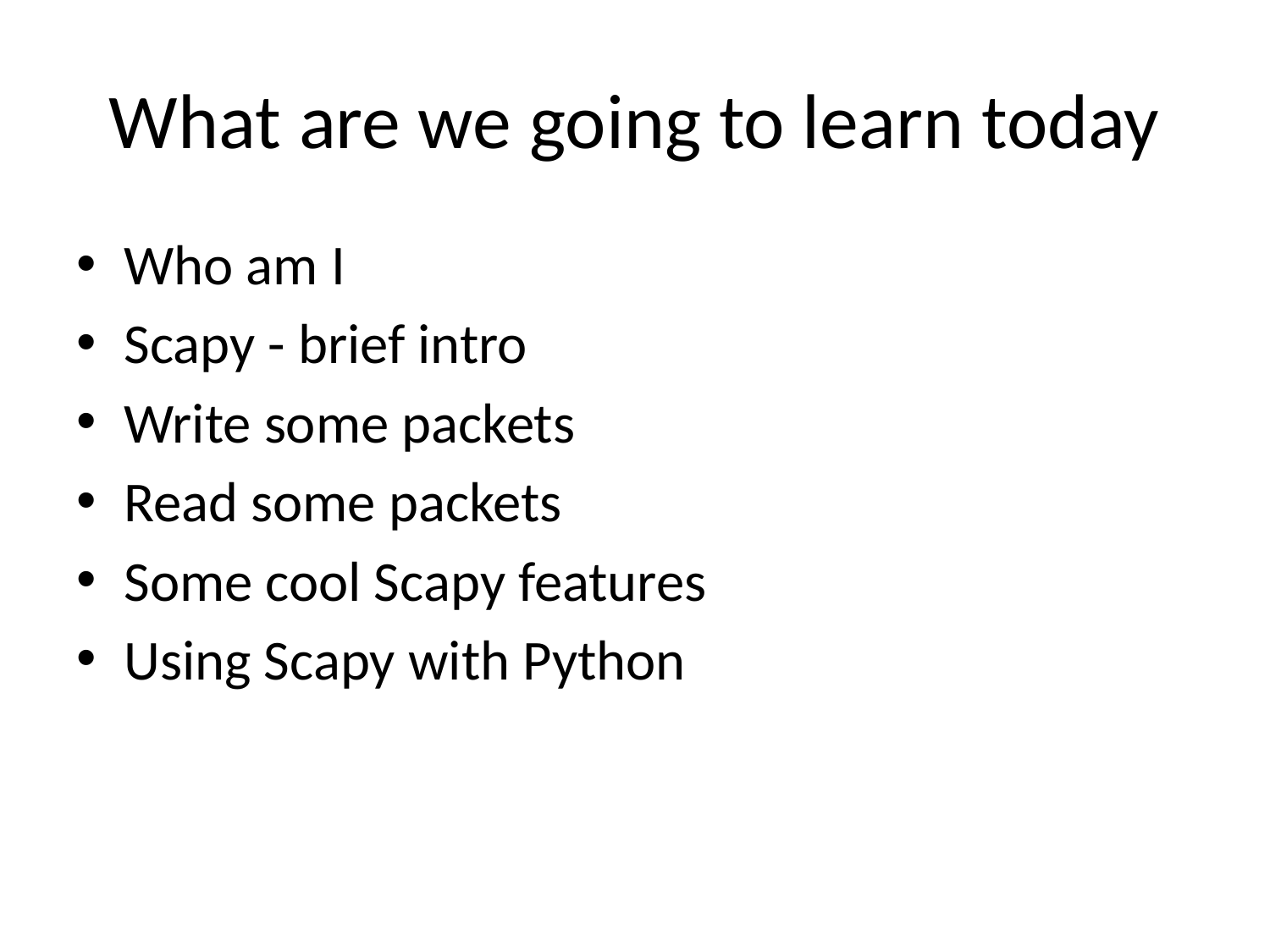

# What are we going to learn today
Who am I
Scapy - brief intro
Write some packets
Read some packets
Some cool Scapy features
Using Scapy with Python